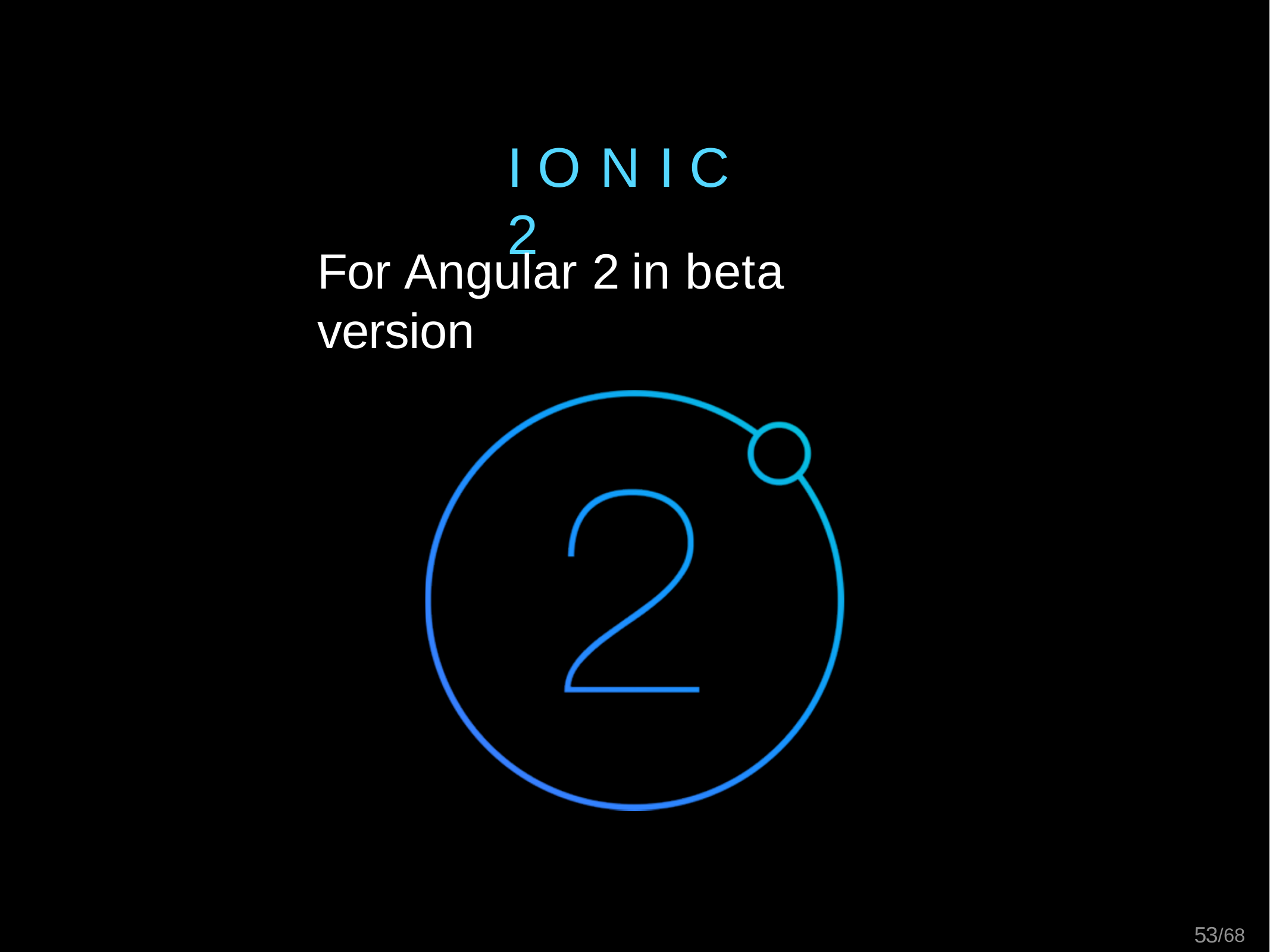

I O N I C	2
For Angular 2 in beta version

53/68